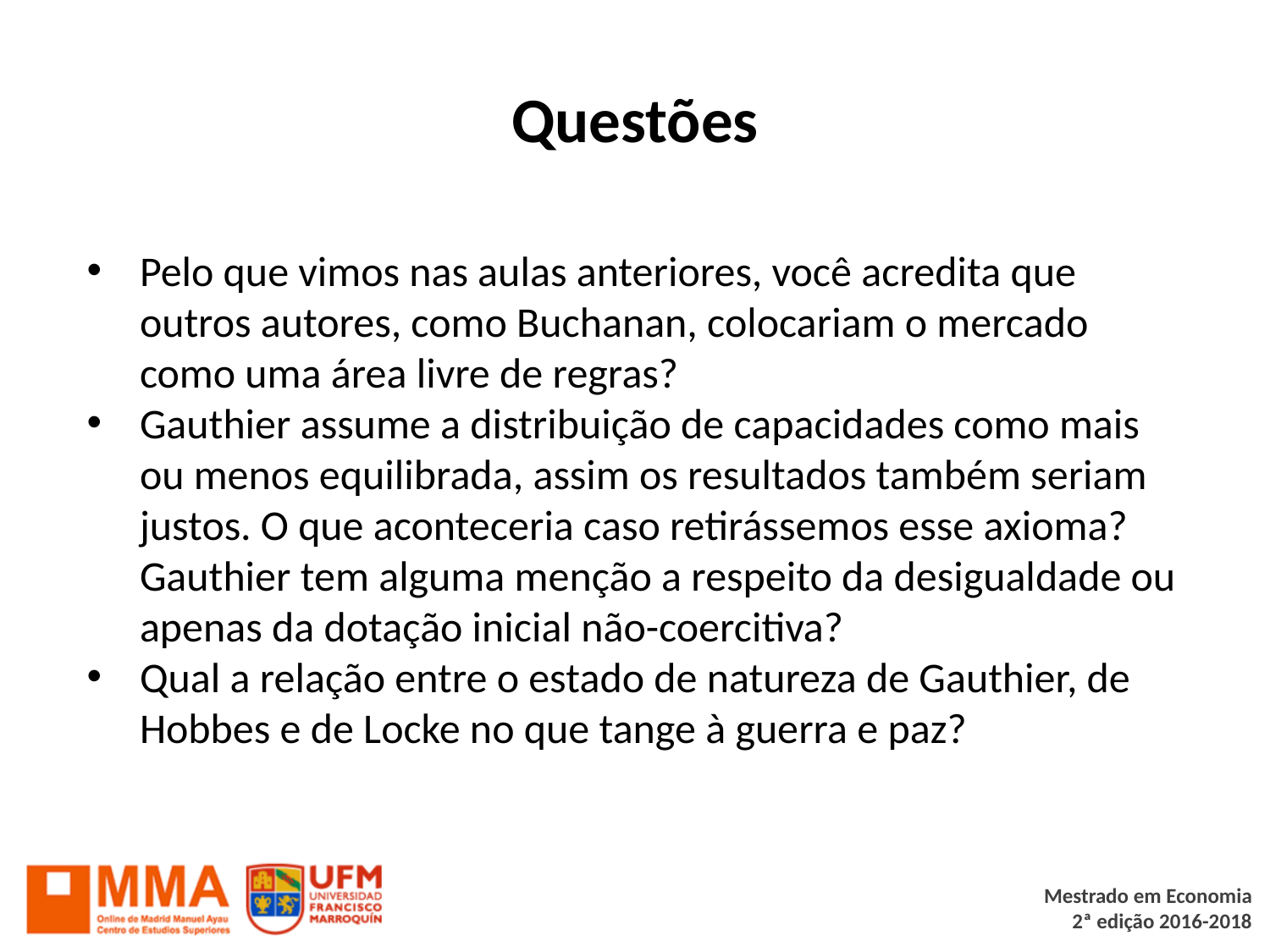

# Questões
Pelo que vimos nas aulas anteriores, você acredita que outros autores, como Buchanan, colocariam o mercado como uma área livre de regras?
Gauthier assume a distribuição de capacidades como mais ou menos equilibrada, assim os resultados também seriam justos. O que aconteceria caso retirássemos esse axioma? Gauthier tem alguma menção a respeito da desigualdade ou apenas da dotação inicial não-coercitiva?
Qual a relação entre o estado de natureza de Gauthier, de Hobbes e de Locke no que tange à guerra e paz?